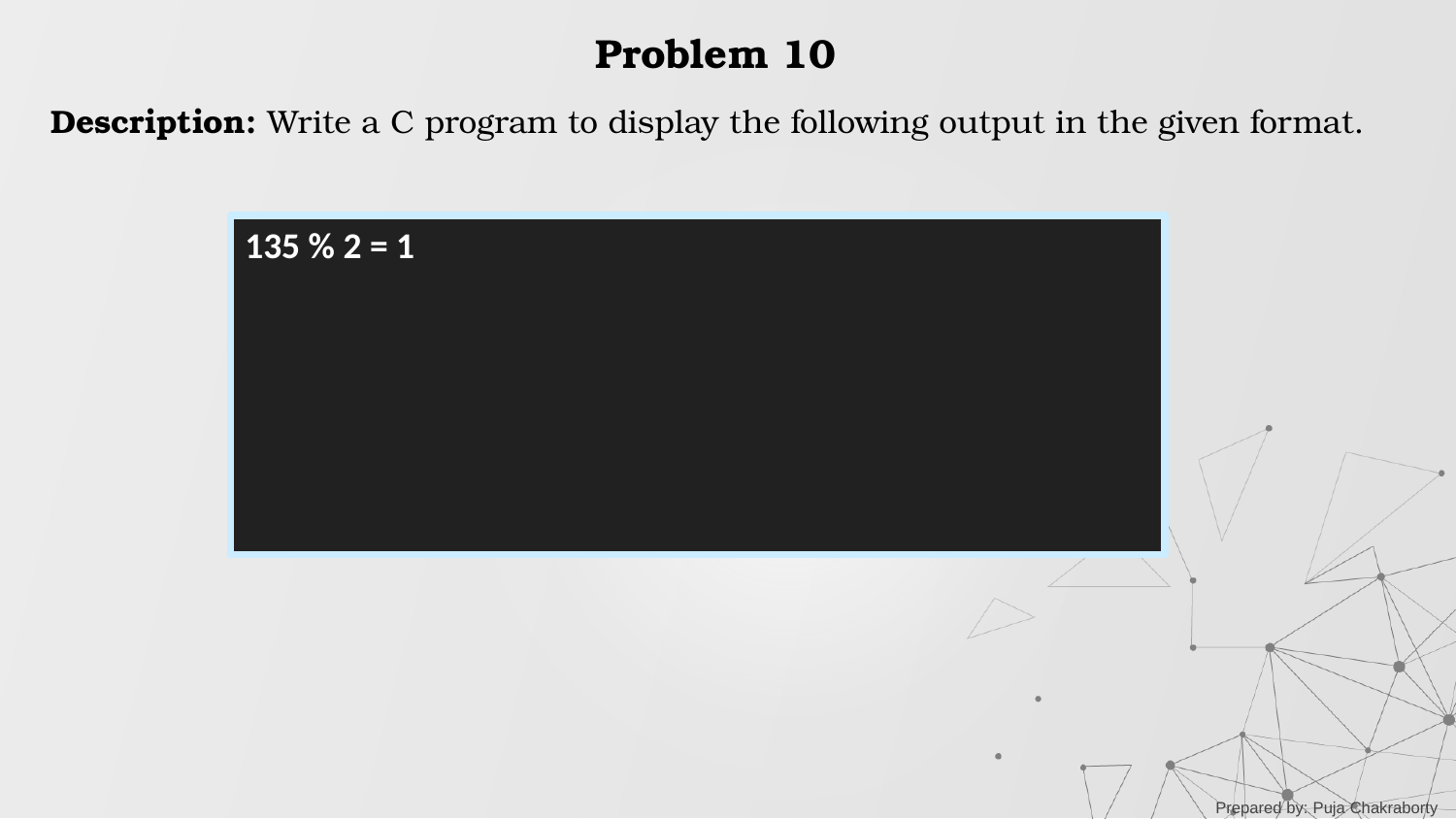

Problem 10
Description: Write a C program to display the following output in the given format.
135 % 2 = 1
Prepared by: Puja Chakraborty